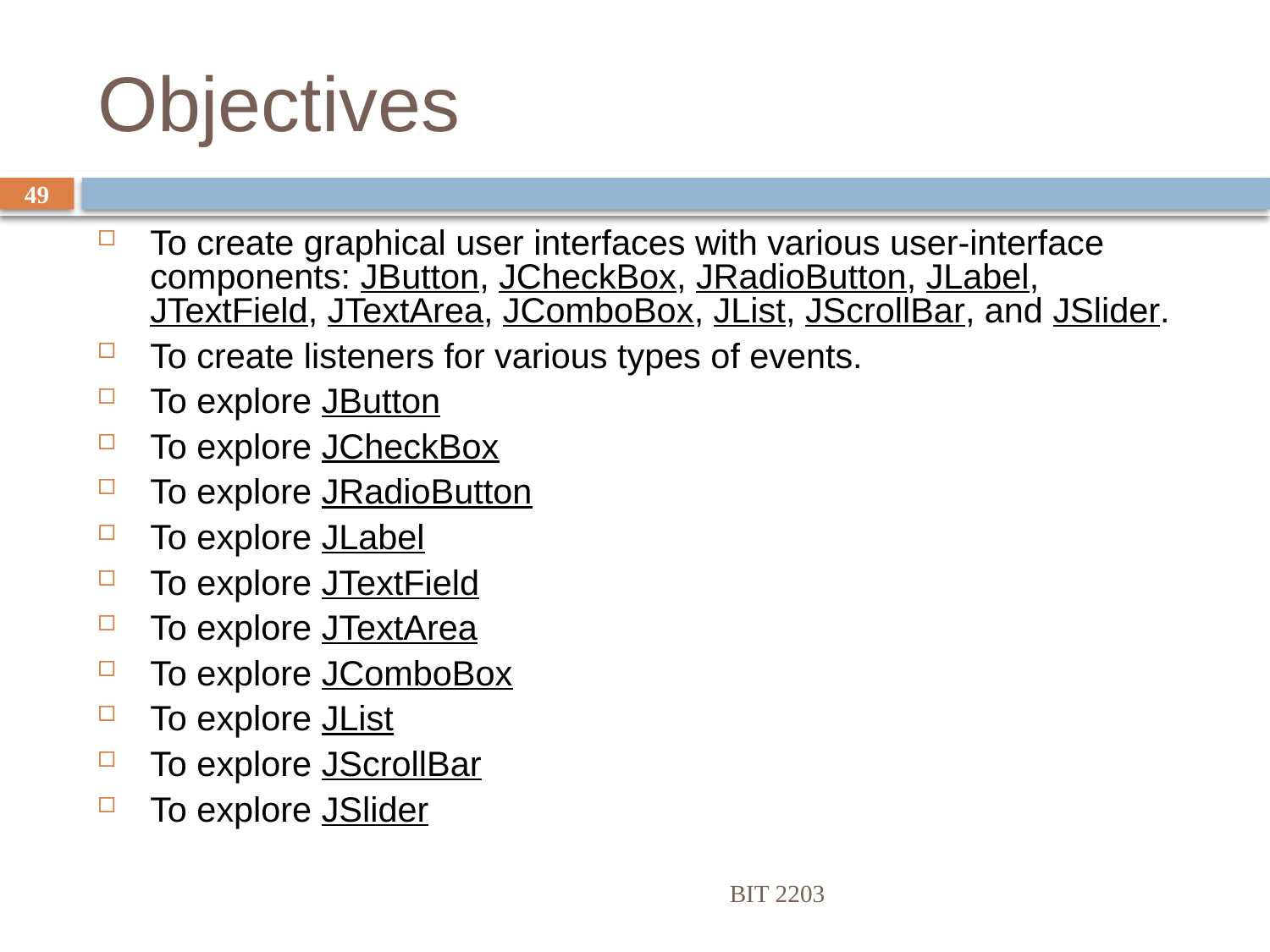

# Objectives
49
To create graphical user interfaces with various user-interface components: JButton, JCheckBox, JRadioButton, JLabel, JTextField, JTextArea, JComboBox, JList, JScrollBar, and JSlider.
To create listeners for various types of events.
To explore JButton
To explore JCheckBox
To explore JRadioButton
To explore JLabel
To explore JTextField
To explore JTextArea
To explore JComboBox
To explore JList
To explore JScrollBar
To explore JSlider

BIT 2203